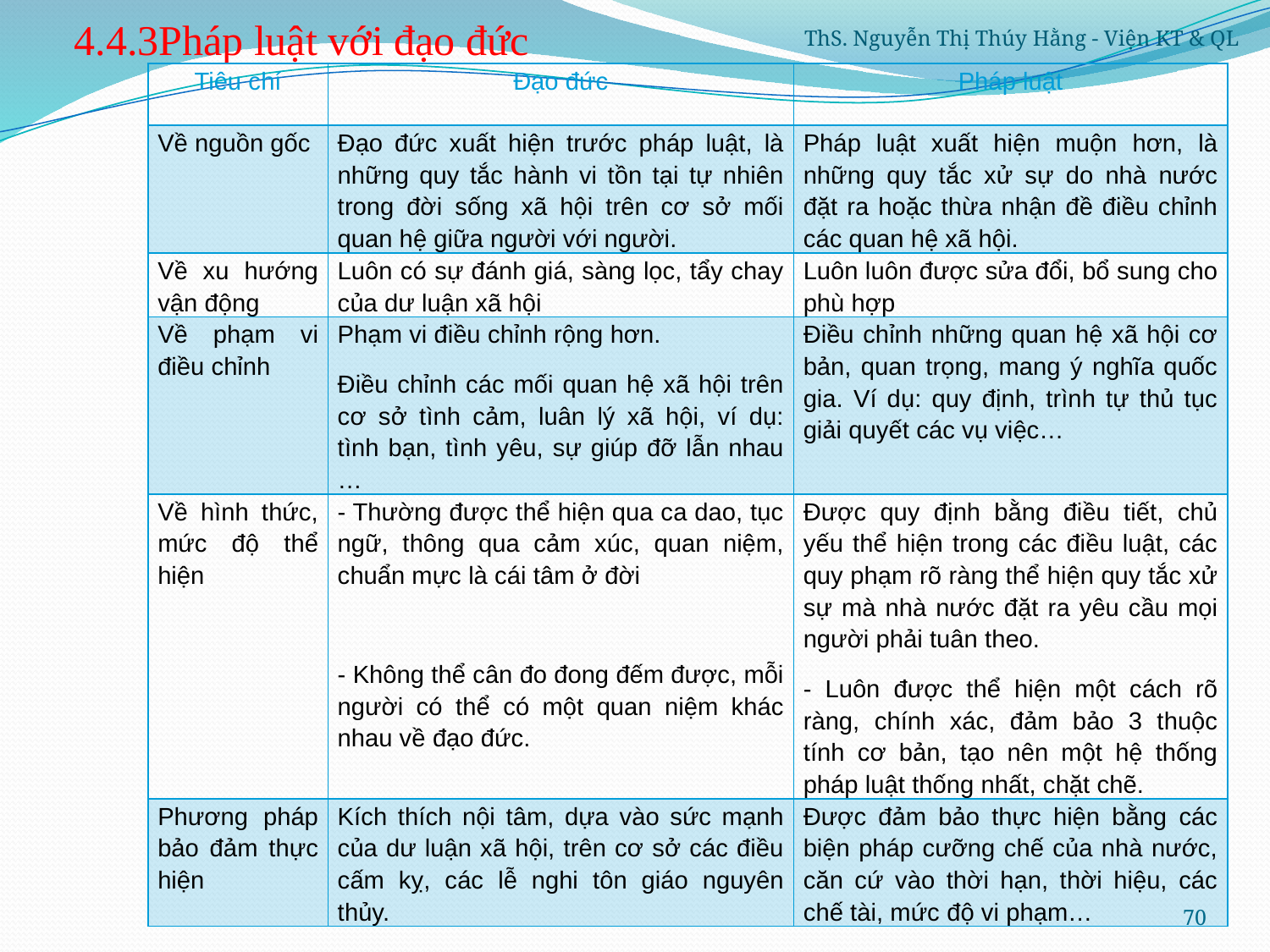

# 4.4.3Pháp luật với đạo đức
ThS. Nguyễn Thị Thúy Hằng - Viện KT & QL
| Tiêu chí | Đạo đức | Pháp luật |
| --- | --- | --- |
| Về nguồn gốc | Đạo đức xuất hiện trước pháp luật, là những quy tắc hành vi tồn tại tự nhiên trong đời sống xã hội trên cơ sở mối quan hệ giữa người với người. | Pháp luật xuất hiện muộn hơn, là những quy tắc xử sự do nhà nước đặt ra hoặc thừa nhận đề điều chỉnh các quan hệ xã hội. |
| Về xu hướng vận động | Luôn có sự đánh giá, sàng lọc, tẩy chay của dư luận xã hội | Luôn luôn được sửa đổi, bổ sung cho phù hợp |
| Về phạm vi điều chỉnh | Phạm vi điều chỉnh rộng hơn. Điều chỉnh các mối quan hệ xã hội trên cơ sở tình cảm, luân lý xã hội, ví dụ: tình bạn, tình yêu, sự giúp đỡ lẫn nhau … | Điều chỉnh những quan hệ xã hội cơ bản, quan trọng, mang ý nghĩa quốc gia. Ví dụ: quy định, trình tự thủ tục giải quyết các vụ việc… |
| Về hình thức, mức độ thể hiện | - Thường được thể hiện qua ca dao, tục ngữ, thông qua cảm xúc, quan niệm, chuẩn mực là cái tâm ở đời - Không thể cân đo đong đếm được, mỗi người có thể có một quan niệm khác nhau về đạo đức. | Được quy định bằng điều tiết, chủ yếu thể hiện trong các điều luật, các quy phạm rõ ràng thể hiện quy tắc xử sự mà nhà nước đặt ra yêu cầu mọi người phải tuân theo. - Luôn được thể hiện một cách rõ ràng, chính xác, đảm bảo 3 thuộc tính cơ bản, tạo nên một hệ thống pháp luật thống nhất, chặt chẽ. |
| Phương pháp bảo đảm thực hiện | Kích thích nội tâm, dựa vào sức mạnh của dư luận xã hội, trên cơ sở các điều cấm kỵ, các lễ nghi tôn giáo nguyên thủy. | Được đảm bảo thực hiện bằng các biện pháp cưỡng chế của nhà nước, căn cứ vào thời hạn, thời hiệu, các chế tài, mức độ vi phạm… |
70